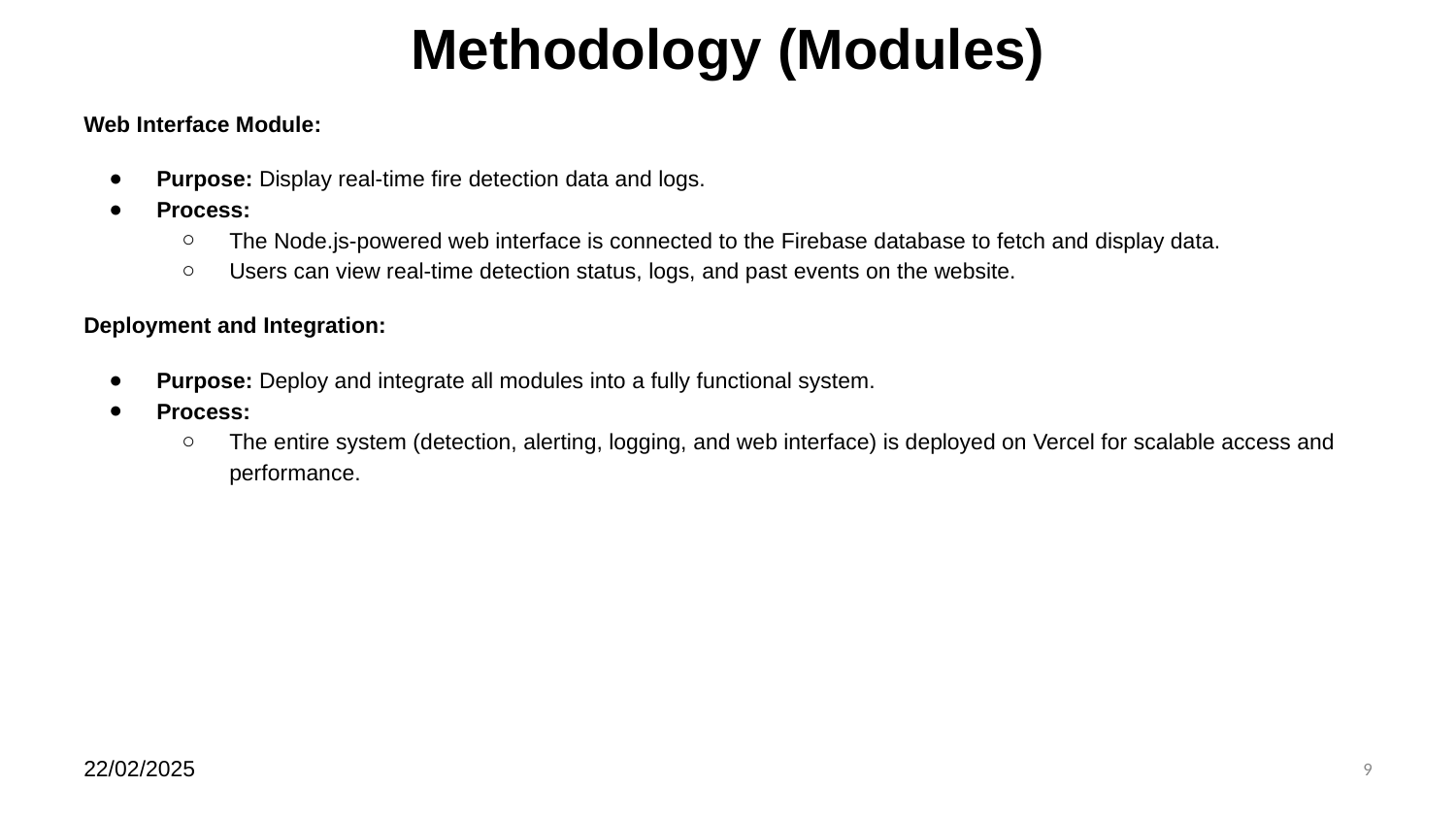

# Methodology (Modules)
Web Interface Module:
Purpose: Display real-time fire detection data and logs.
Process:
The Node.js-powered web interface is connected to the Firebase database to fetch and display data.
Users can view real-time detection status, logs, and past events on the website.
Deployment and Integration:
Purpose: Deploy and integrate all modules into a fully functional system.
Process:
The entire system (detection, alerting, logging, and web interface) is deployed on Vercel for scalable access and performance.

22/02/2025
9